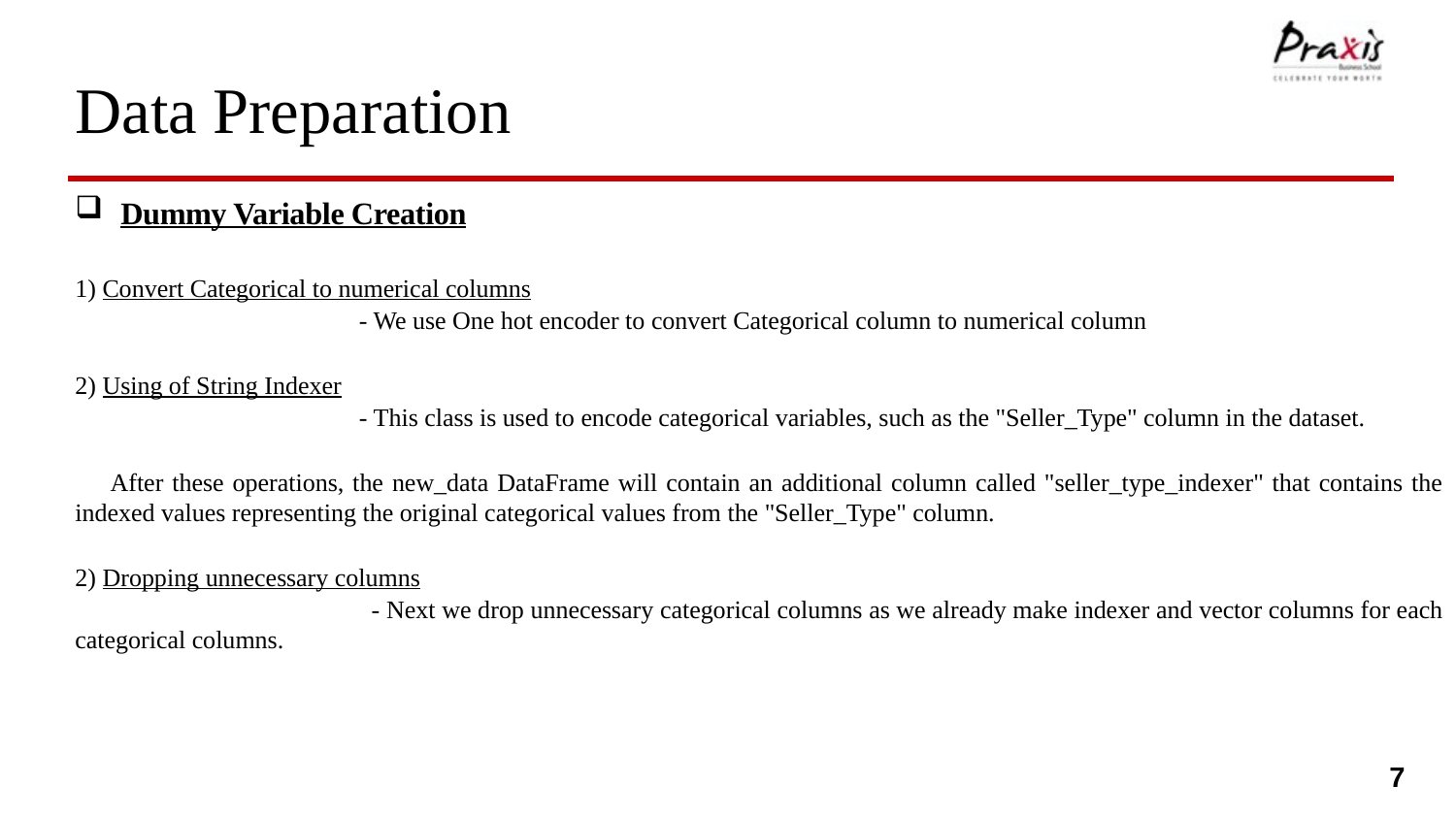

# Data Preparation
Dummy Variable Creation

1) Convert Categorical to numerical columns
                                             - We use One hot encoder to convert Categorical column to numerical column

2) Using of String Indexer
                                             - This class is used to encode categorical variables, such as the "Seller_Type" column in the dataset.

    After these operations, the new_data DataFrame will contain an additional column called "seller_type_indexer" that contains the indexed values representing the original categorical values from the "Seller_Type" column.

2) Dropping unnecessary columns
                                             - Next we drop unnecessary categorical columns as we already make indexer and vector columns for each categorical columns.

7